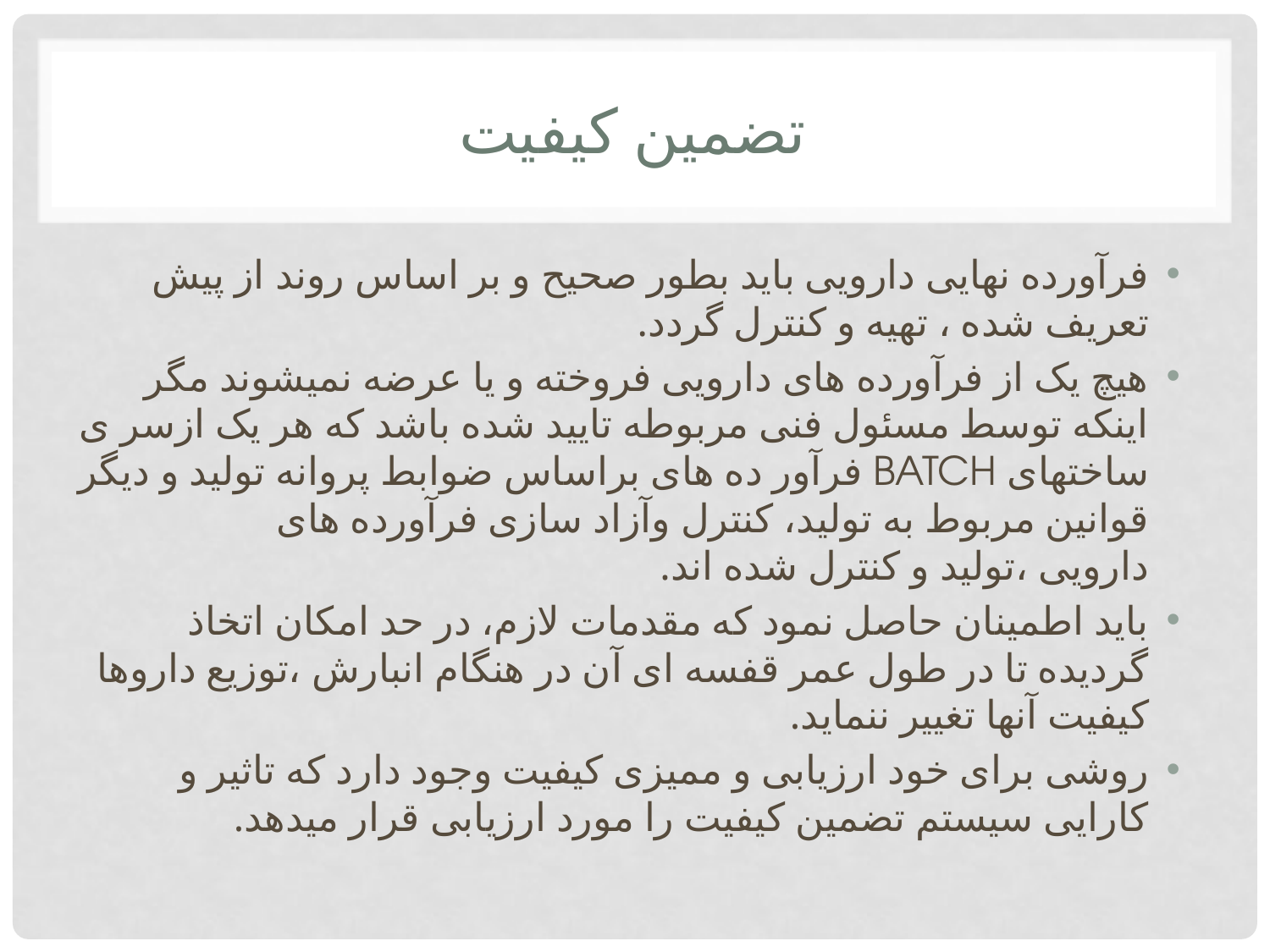

# تضمین کیفیت
فرآورده نهایی دارویی باید بطور صحیح و بر اساس روند از پیش تعریف شده ، تهیه و کنترل گردد.
هیچ یک از فرآورده های دارویی فروخته و یا عرضه نمیشوند مگر اینکه توسط مسئول فنی مربوطه تایید شده باشد که هر یک ازسر ی ساختهای BATCH فرآور ده های براساس ضوابط پروانه تولید و دیگر قوانین مربوط به تولید، کنترل وآزاد سازی فرآورده های دارویی ،تولید و کنترل شده اند.
باید اطمینان حاصل نمود که مقدمات لازم، در حد امکان اتخاذ گردیده تا در طول عمر قفسه ای آن در هنگام انبارش ،توزیع داروها کیفیت آنها تغییر ننماید.
روشی برای خود ارزیابی و ممیزی کیفیت وجود دارد که تاثیر و کارایی سیستم تضمین کیفیت را مورد ارزیابی قرار میدهد.